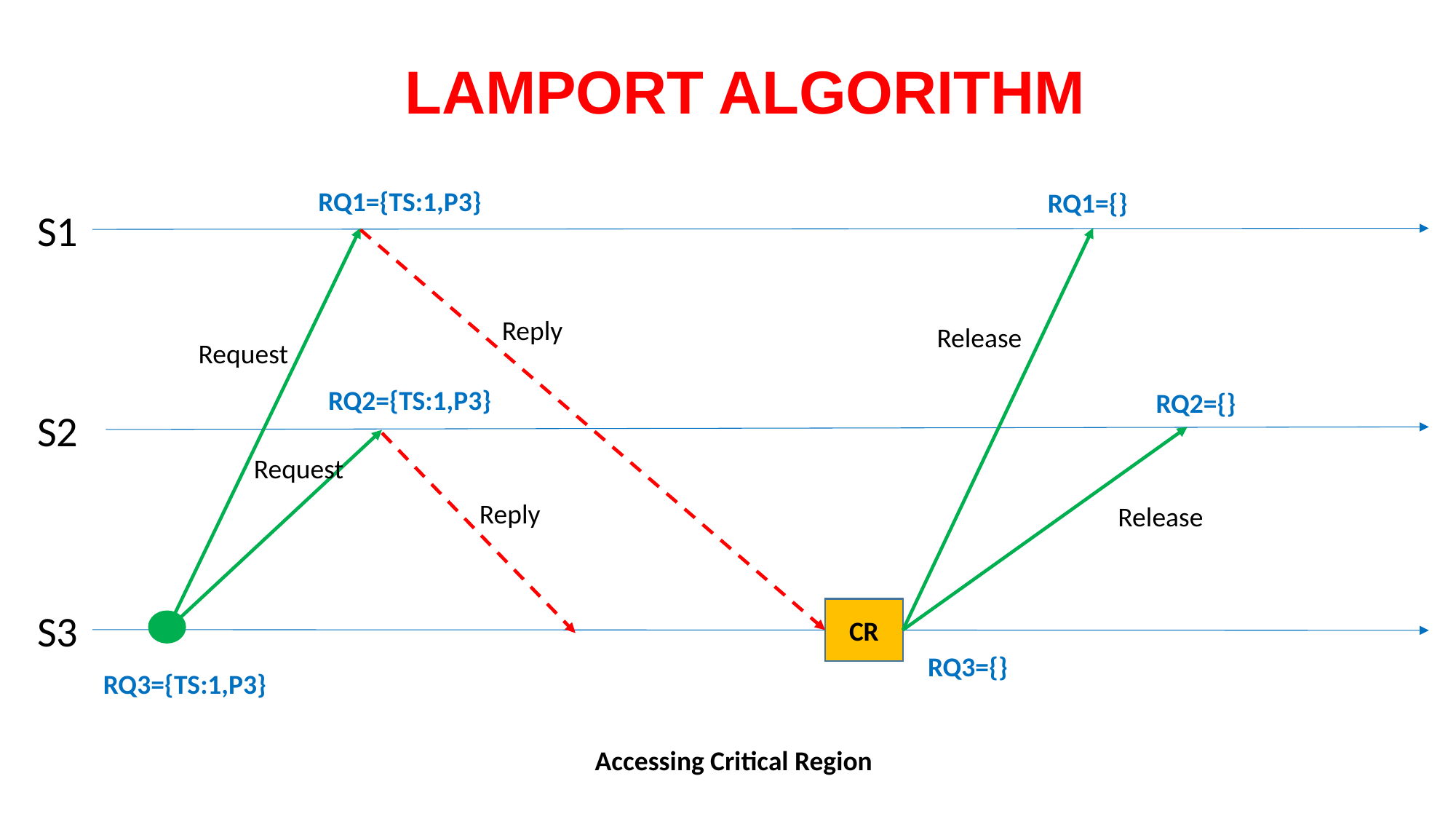

LAMPORT ALGORITHM
RQ1={TS:1,P3}

RQ1={}
S1
Reply
Release
Request
RQ2={TS:1,P3}

RQ2={}
S2
Request
Reply
Release
S3
CR

RQ3={}
RQ3={TS:1,P3}
Accessing Critical Region